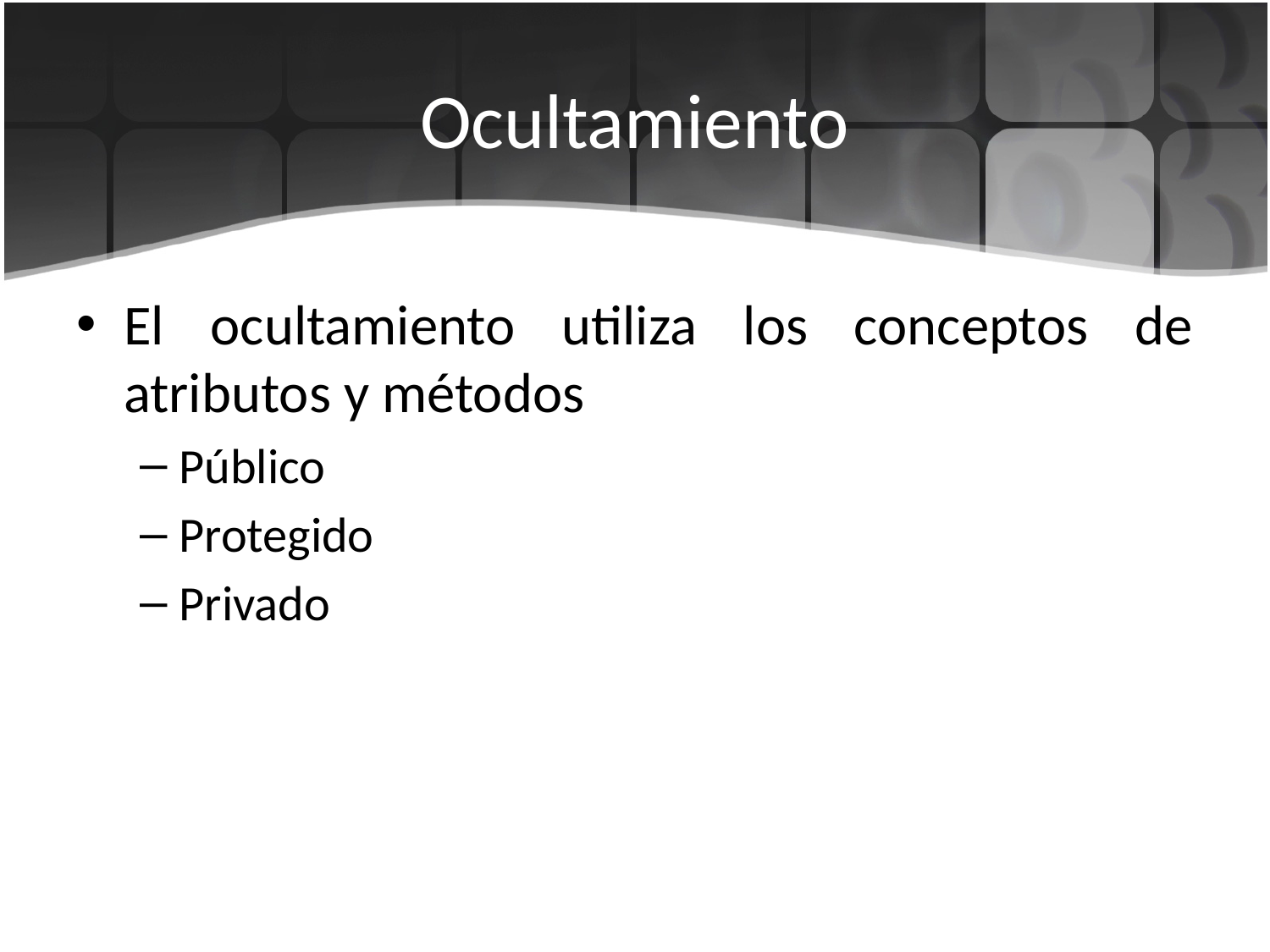

# Ocultamiento
El ocultamiento utiliza los conceptos de atributos y métodos
Público
Protegido
Privado